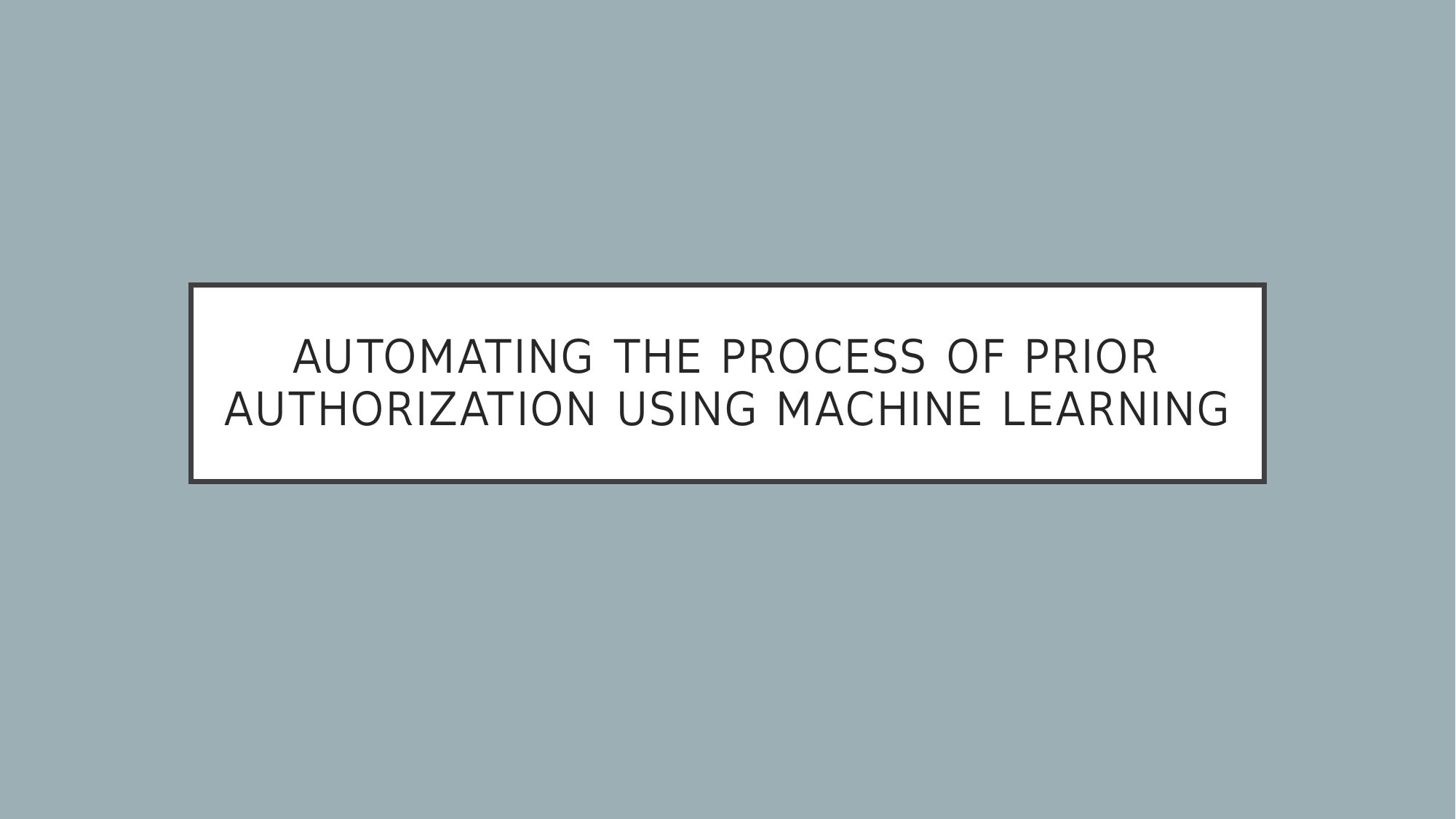

# Automating the process of prior authorization using Machine Learning